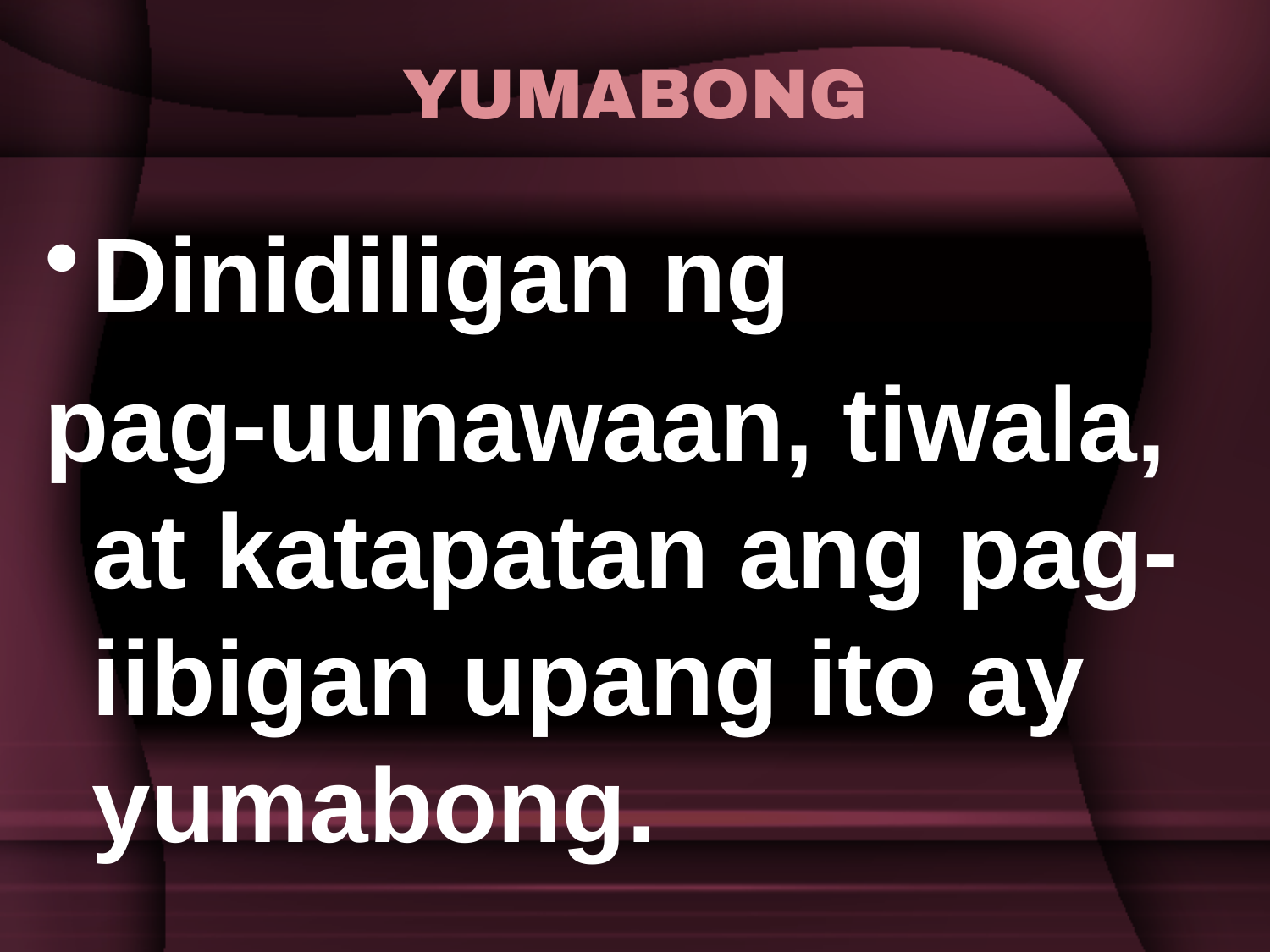

# YUMABONG
Dinidiligan ng
pag-uunawaan, tiwala, at katapatan ang pag-iibigan upang ito ay yumabong.